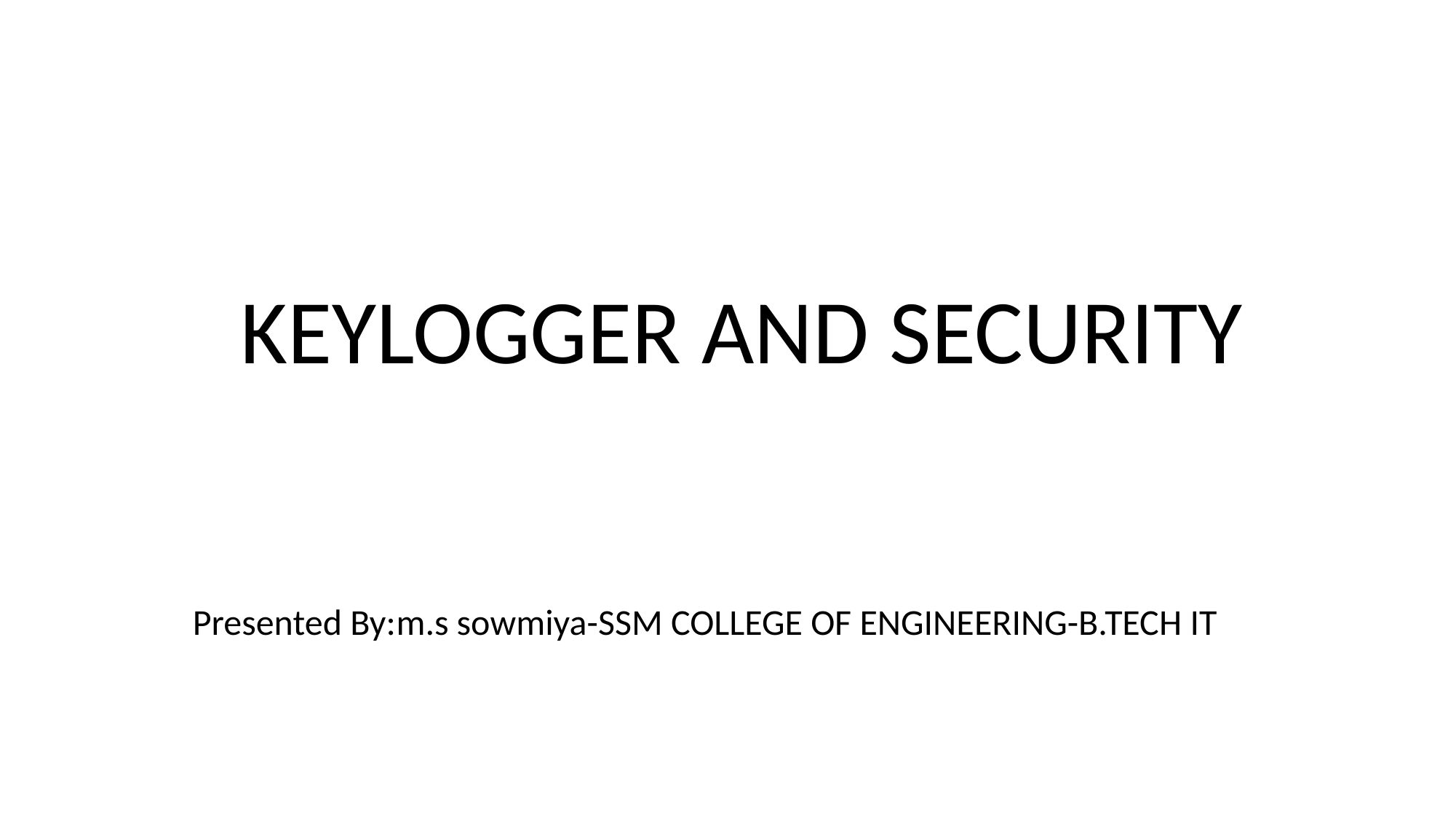

# KEYLOGGER AND SECURITY

Presented By:m.s sowmiya-SSM COLLEGE OF ENGINEERING-B.TECH IT